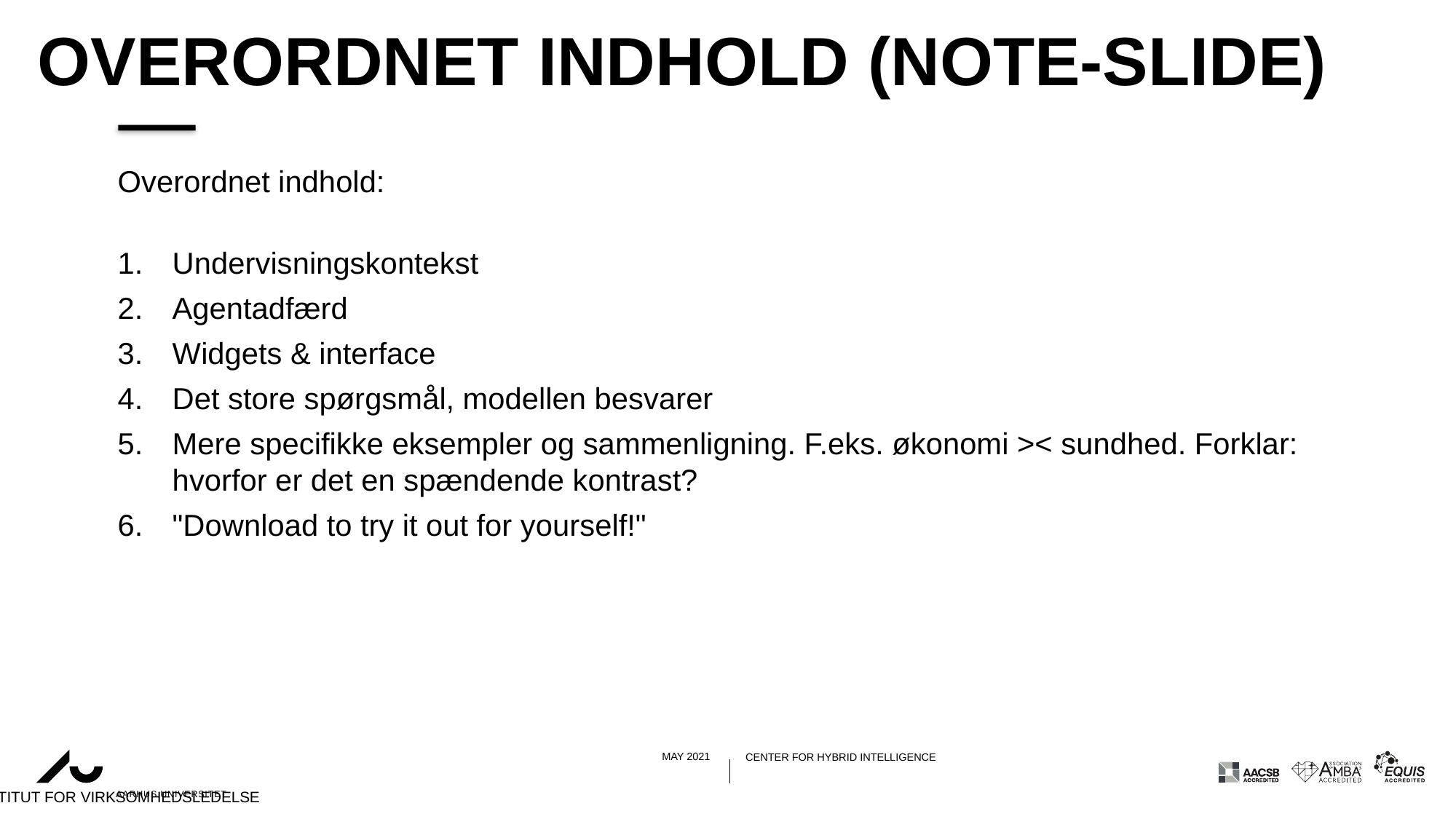

# Overordnet indhold (note-slide)
Overordnet indhold:
Undervisningskontekst
Agentadfærd
Widgets & interface
Det store spørgsmål, modellen besvarer
Mere specifikke eksempler og sammenligning. F.eks. økonomi >< sundhed. Forklar: hvorfor er det en spændende kontrast?
"Download to try it out for yourself!"